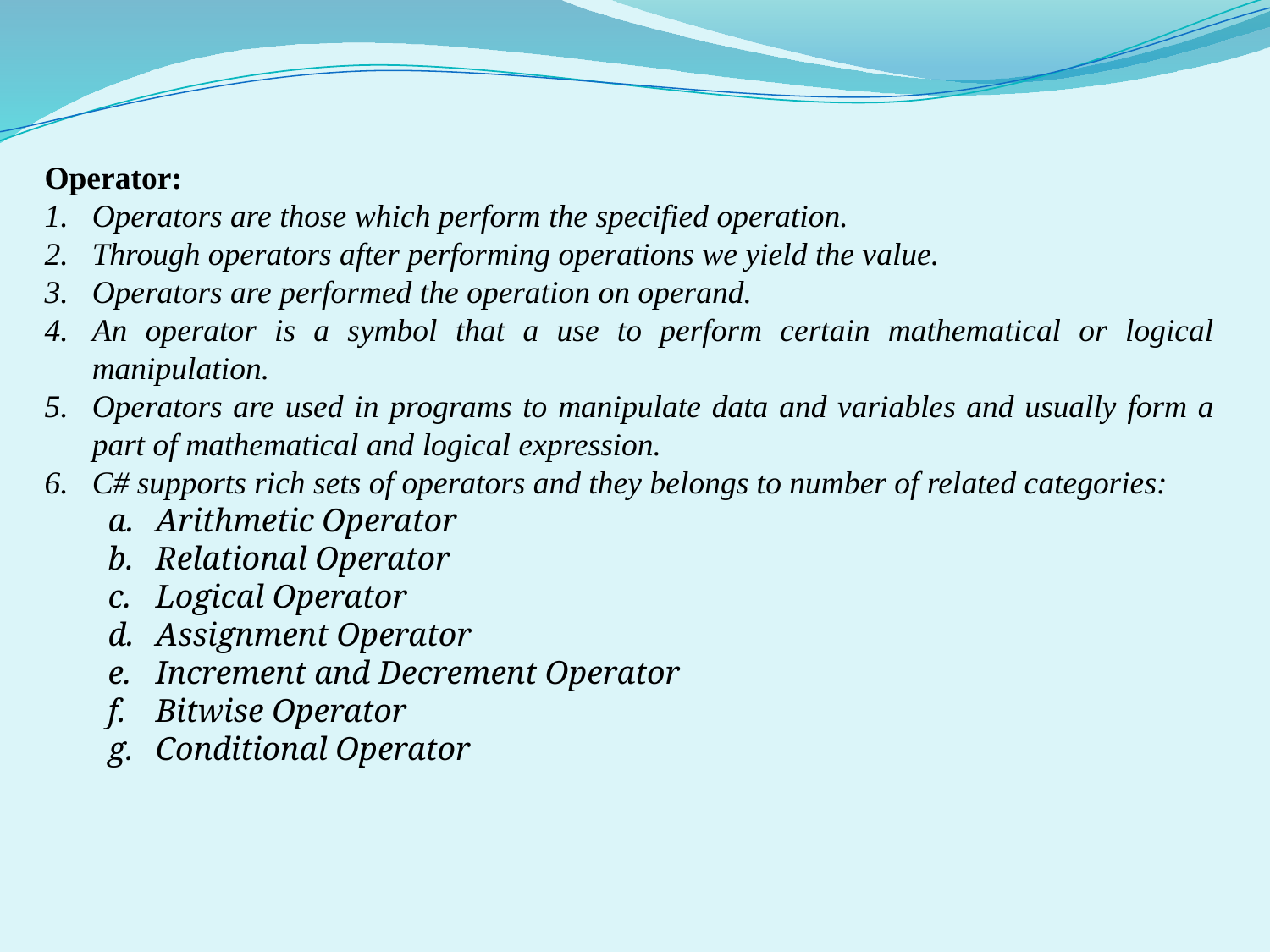

Operator:
Operators are those which perform the specified operation.
Through operators after performing operations we yield the value.
Operators are performed the operation on operand.
An operator is a symbol that a use to perform certain mathematical or logical manipulation.
Operators are used in programs to manipulate data and variables and usually form a part of mathematical and logical expression.
C# supports rich sets of operators and they belongs to number of related categories:
Arithmetic Operator
Relational Operator
Logical Operator
Assignment Operator
Increment and Decrement Operator
Bitwise Operator
Conditional Operator